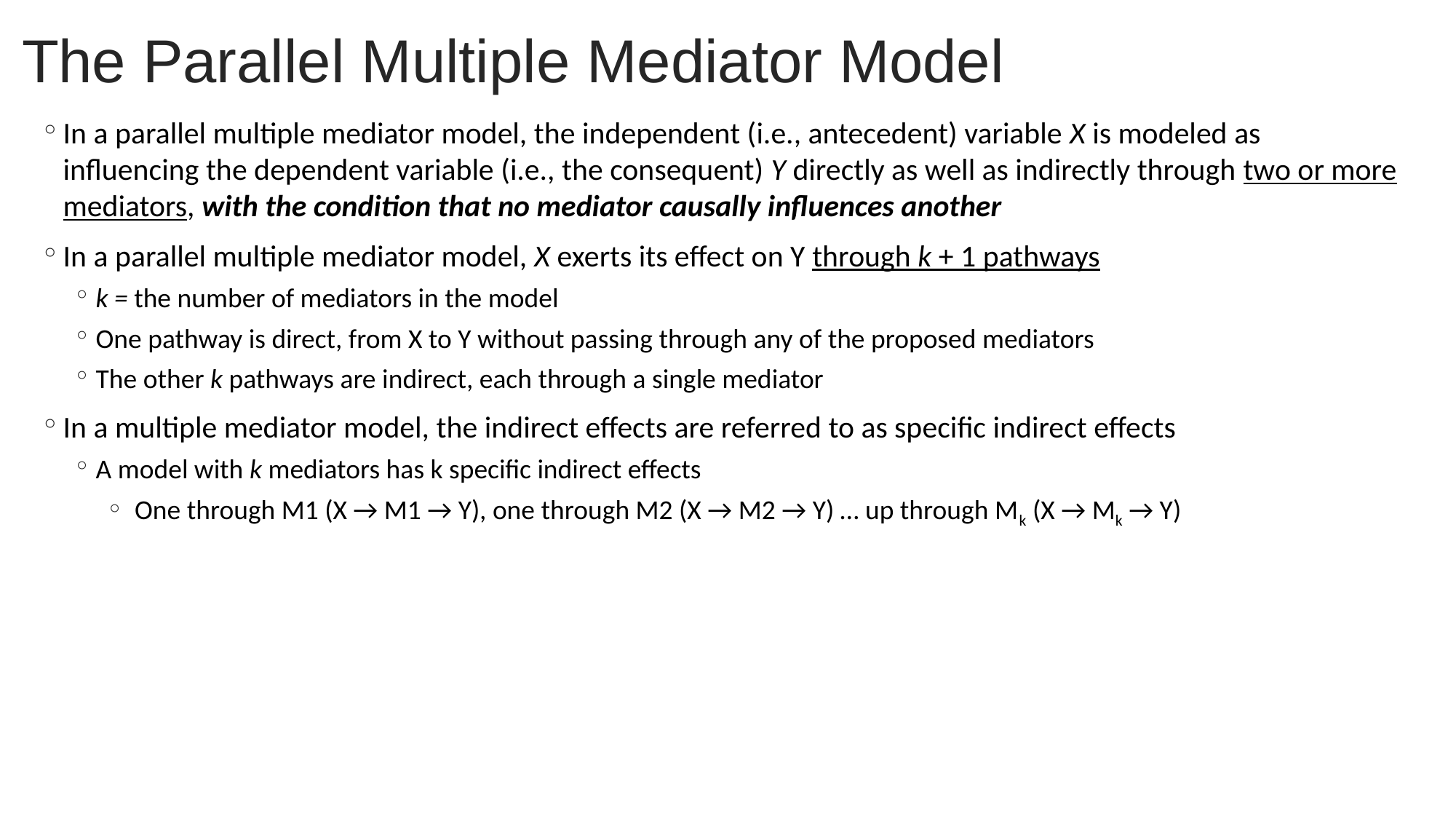

The Parallel Multiple Mediator Model
In a parallel multiple mediator model, the independent (i.e., antecedent) variable X is modeled as influencing the dependent variable (i.e., the consequent) Y directly as well as indirectly through two or more mediators, with the condition that no mediator causally influences another
In a parallel multiple mediator model, X exerts its effect on Y through k + 1 pathways
k = the number of mediators in the model
One pathway is direct, from X to Y without passing through any of the proposed mediators
The other k pathways are indirect, each through a single mediator
In a multiple mediator model, the indirect effects are referred to as specific indirect effects
A model with k mediators has k specific indirect effects
 One through M1 (X → M1 → Y), one through M2 (X → M2 → Y) … up through Mk (X → Mk → Y)